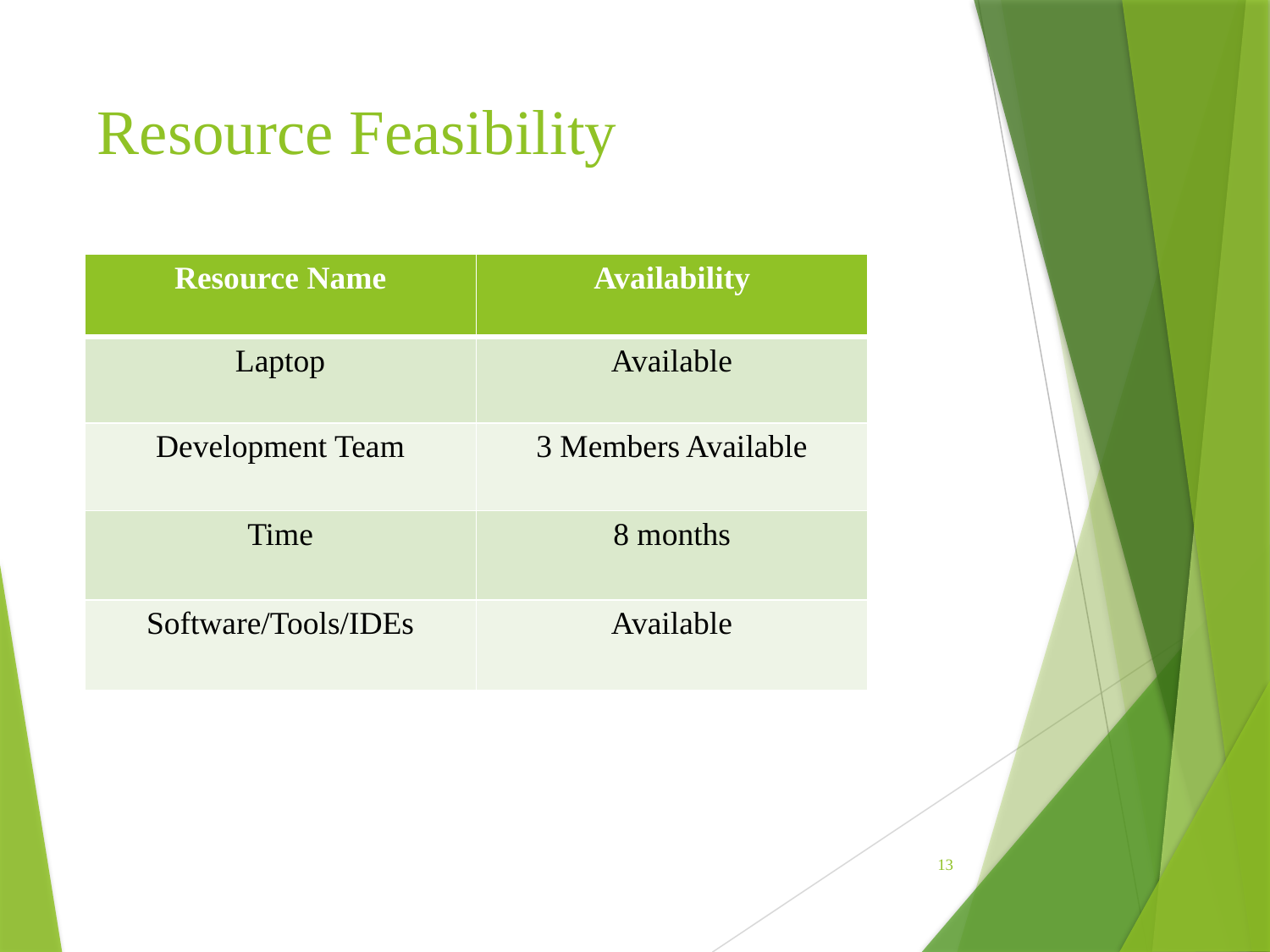

# Resource Feasibility
| Resource Name | Availability |
| --- | --- |
| Laptop | Available |
| Development Team | 3 Members Available |
| Time | 8 months |
| Software/Tools/IDEs | Available |

13